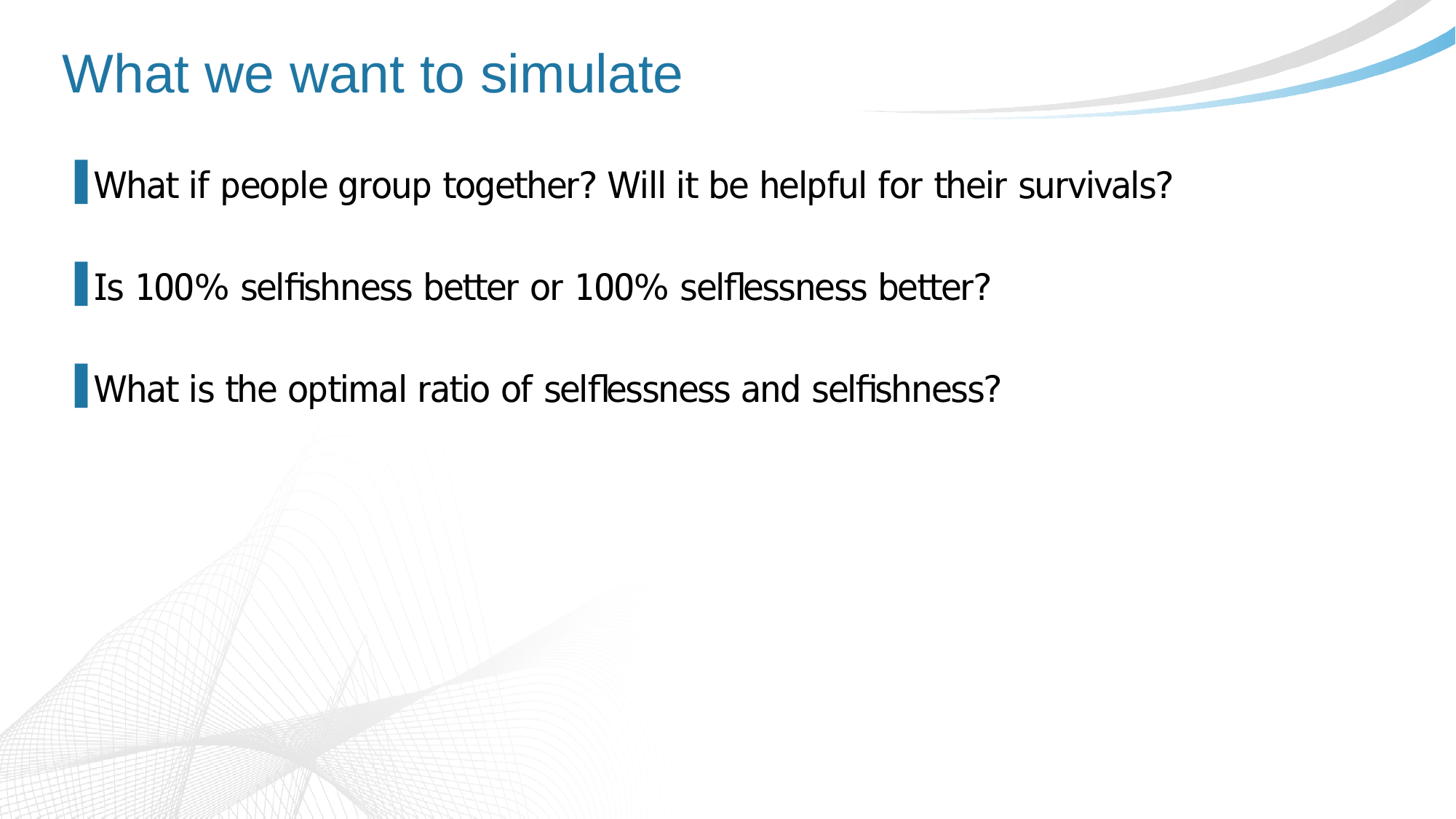

# What we want to simulate
What if people group together? Will it be helpful for their survivals?

Is 100% selfishness better or 100% selflessness better?

What is the optimal ratio of selflessness and selfishness?